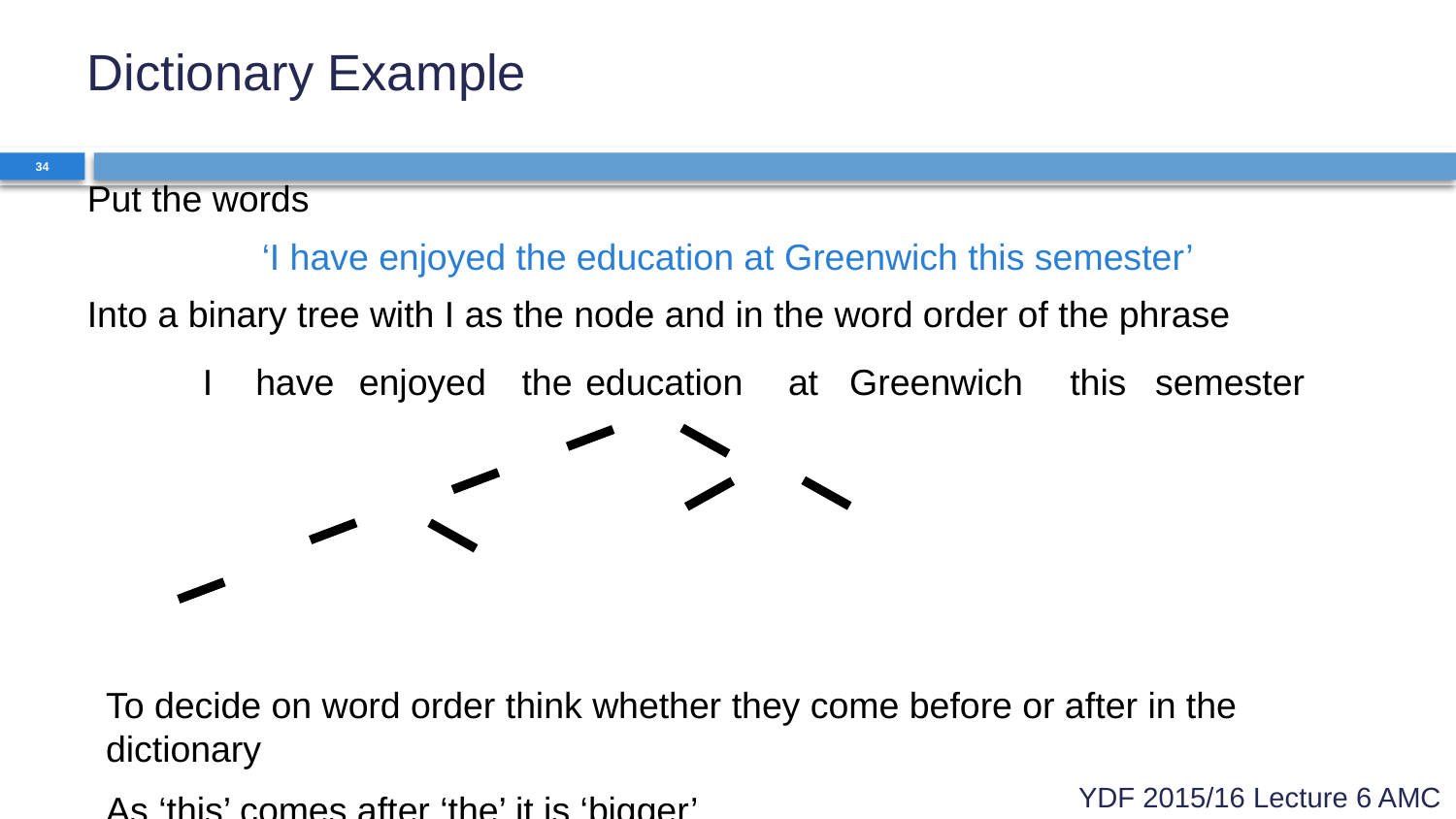

# Dictionary Example
34
Put the words
‘I have enjoyed the education at Greenwich this semester’
Into a binary tree with I as the node and in the word order of the phrase
I
 have
enjoyed
the
education
at
Greenwich
this
semester

To decide on word order think whether they come before or after in the dictionary
As ‘this’ comes after ‘the’ it is ‘bigger’

YDF 2015/16 Lecture 6 AMC